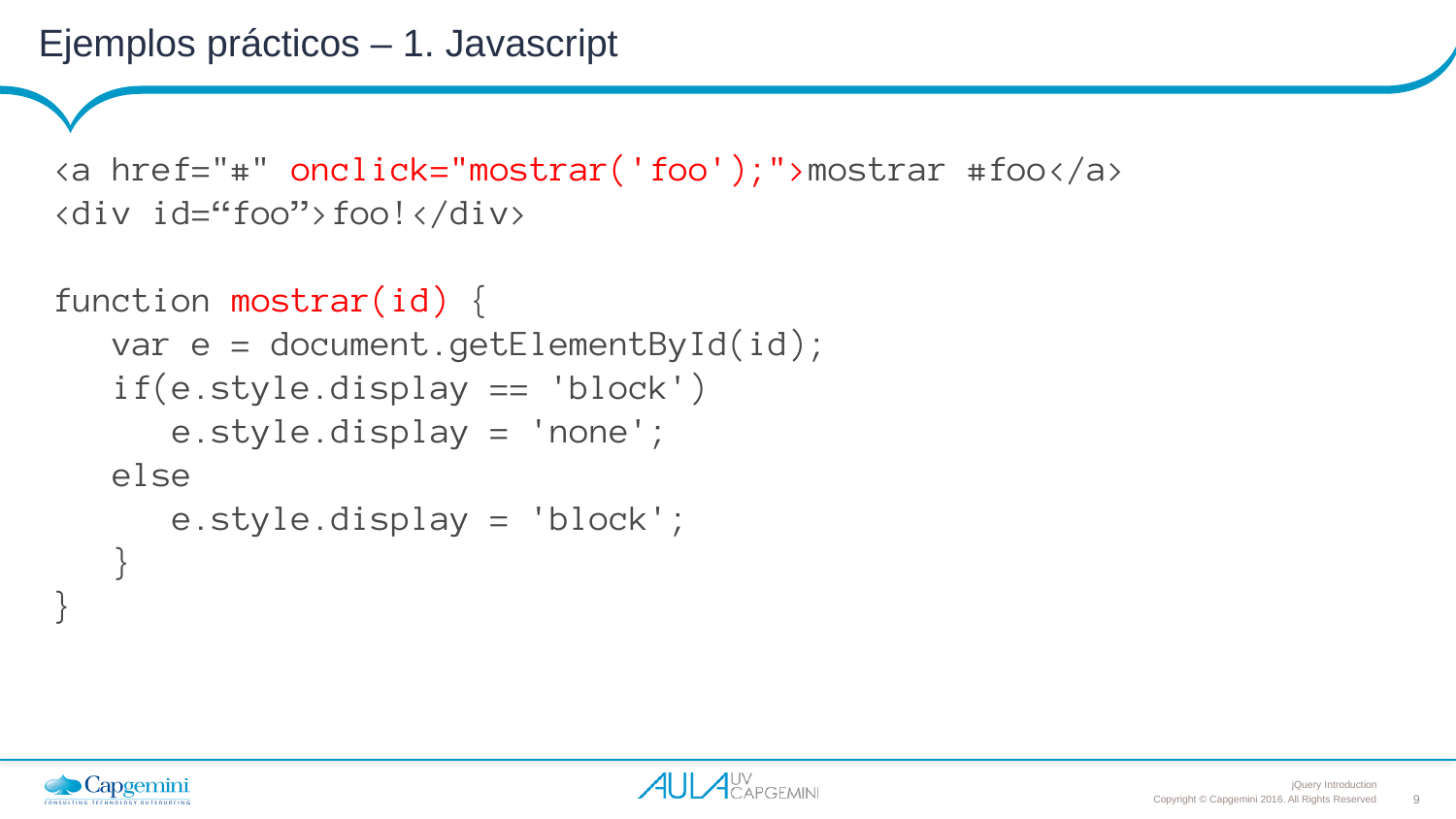

# Ejemplos prácticos – 1. Javascript
<a href="#" onclick="mostrar('foo');">mostrar #foo</a>
<div id=“foo”>foo!</div>

function mostrar(id) {
   var e = document.getElementById(id);
   if(e.style.display == 'block')
      e.style.display = 'none';
   else
      e.style.display = 'block';
   }
}